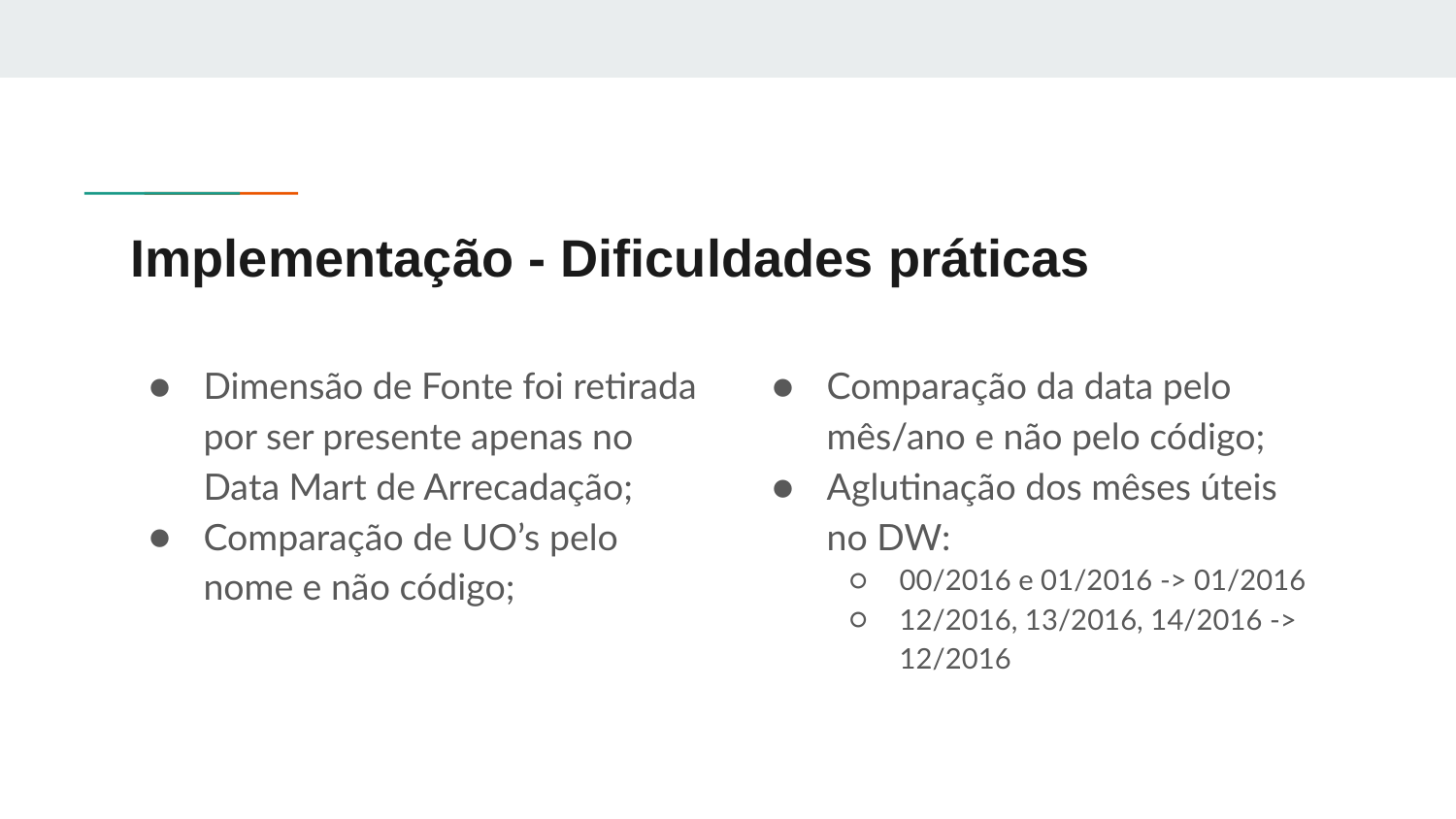

# Implementação - Dificuldades práticas
Dimensão de Fonte foi retirada por ser presente apenas no Data Mart de Arrecadação;
Comparação de UO’s pelo nome e não código;

Comparação da data pelo mês/ano e não pelo código;
Aglutinação dos mêses úteis no DW:
00/2016 e 01/2016 -> 01/2016
12/2016, 13/2016, 14/2016 -> 12/2016